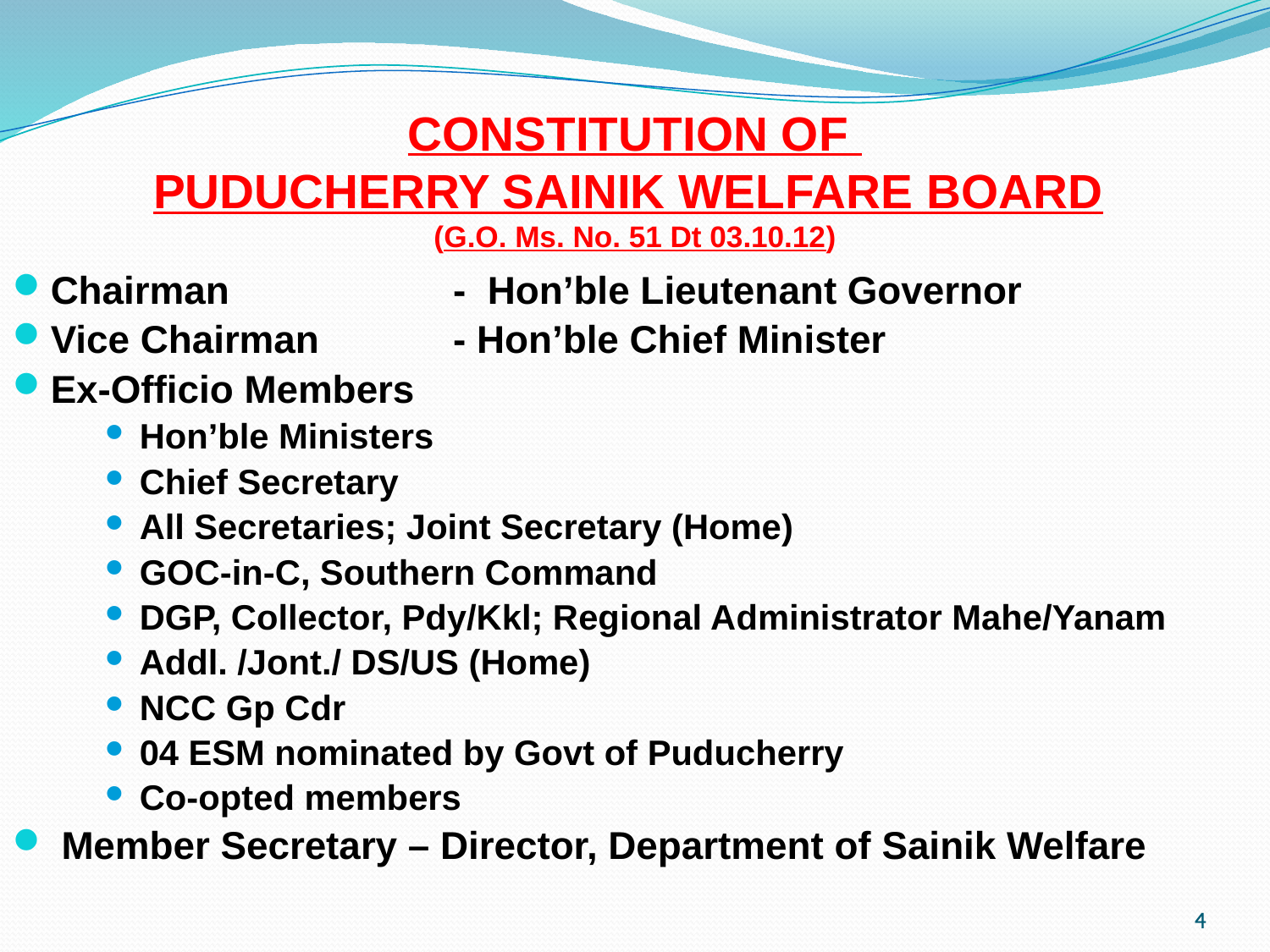

# CONSTITUTION OF PUDUCHERRY SAINIK WELFARE BOARD (G.O. Ms. No. 51 Dt 03.10.12)
Chairman 		  -  Hon’ble Lieutenant Governor
Vice Chairman 	  - Hon’ble Chief Minister
Ex-Officio Members
Hon’ble Ministers
Chief Secretary
All Secretaries; Joint Secretary (Home)
GOC-in-C, Southern Command
DGP, Collector, Pdy/Kkl; Regional Administrator Mahe/Yanam
Addl. /Jont./ DS/US (Home)
NCC Gp Cdr
04 ESM nominated by Govt of Puducherry
Co-opted members
 Member Secretary – Director, Department of Sainik Welfare
4